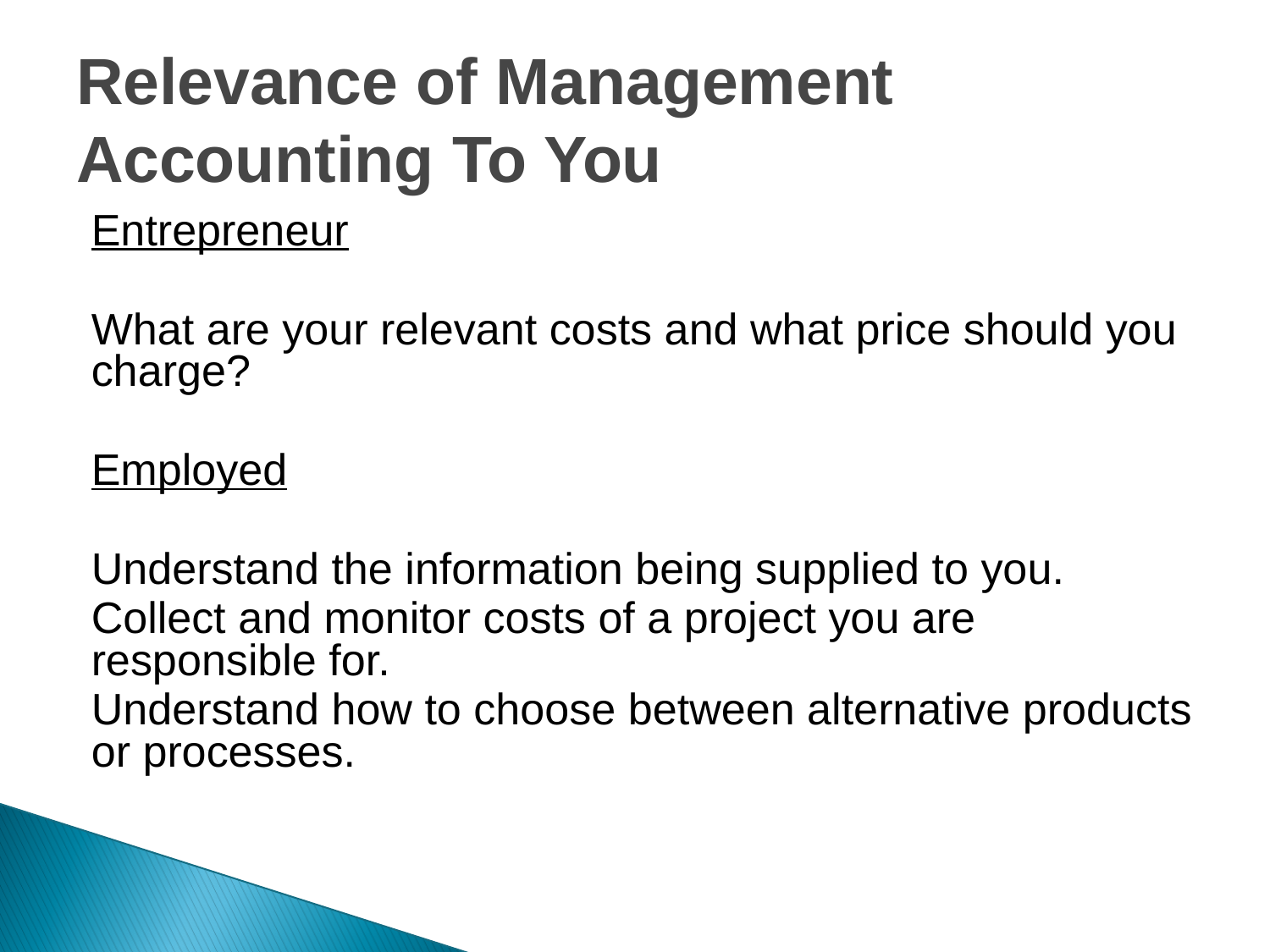

# Relevance of Management Accounting To You
Entrepreneur

What are your relevant costs and what price should you charge?

Employed

Understand the information being supplied to you.
Collect and monitor costs of a project you are responsible for.
Understand how to choose between alternative products or processes.